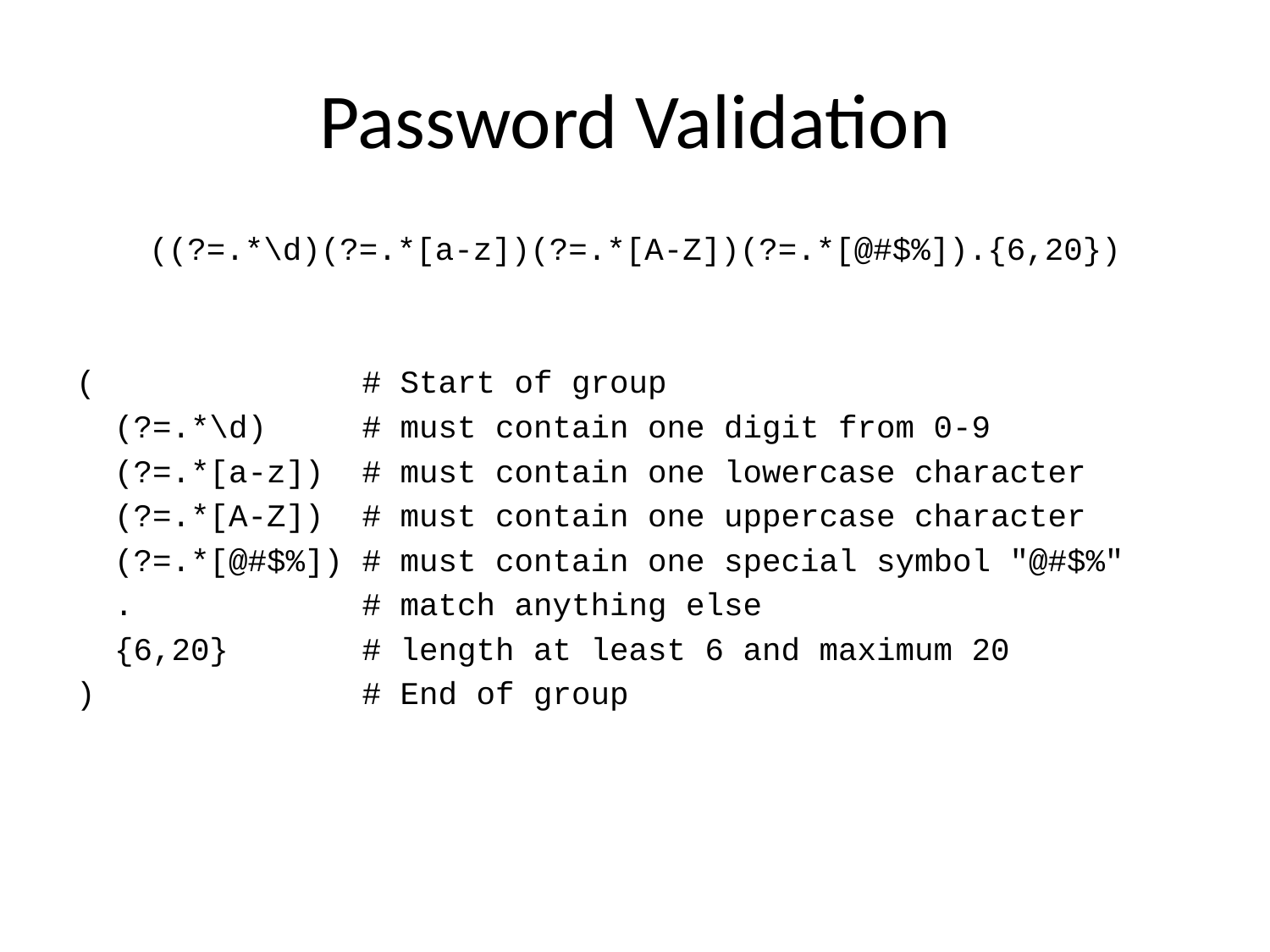

# Password Validation
((?=.*\d)(?=.*[a-z])(?=.*[A-Z])(?=.*[@#$%]).{6,20})

(              # Start of group
  (?=.*\d)     # must contain one digit from 0-9
  (?=.*[a-z])  # must contain one lowercase character
  (?=.*[A-Z])  # must contain one uppercase character
  (?=.*[@#$%]) # must contain one special symbol "@#$%"
  .            # match anything else
  {6,20}       # length at least 6 and maximum 20
)              # End of group